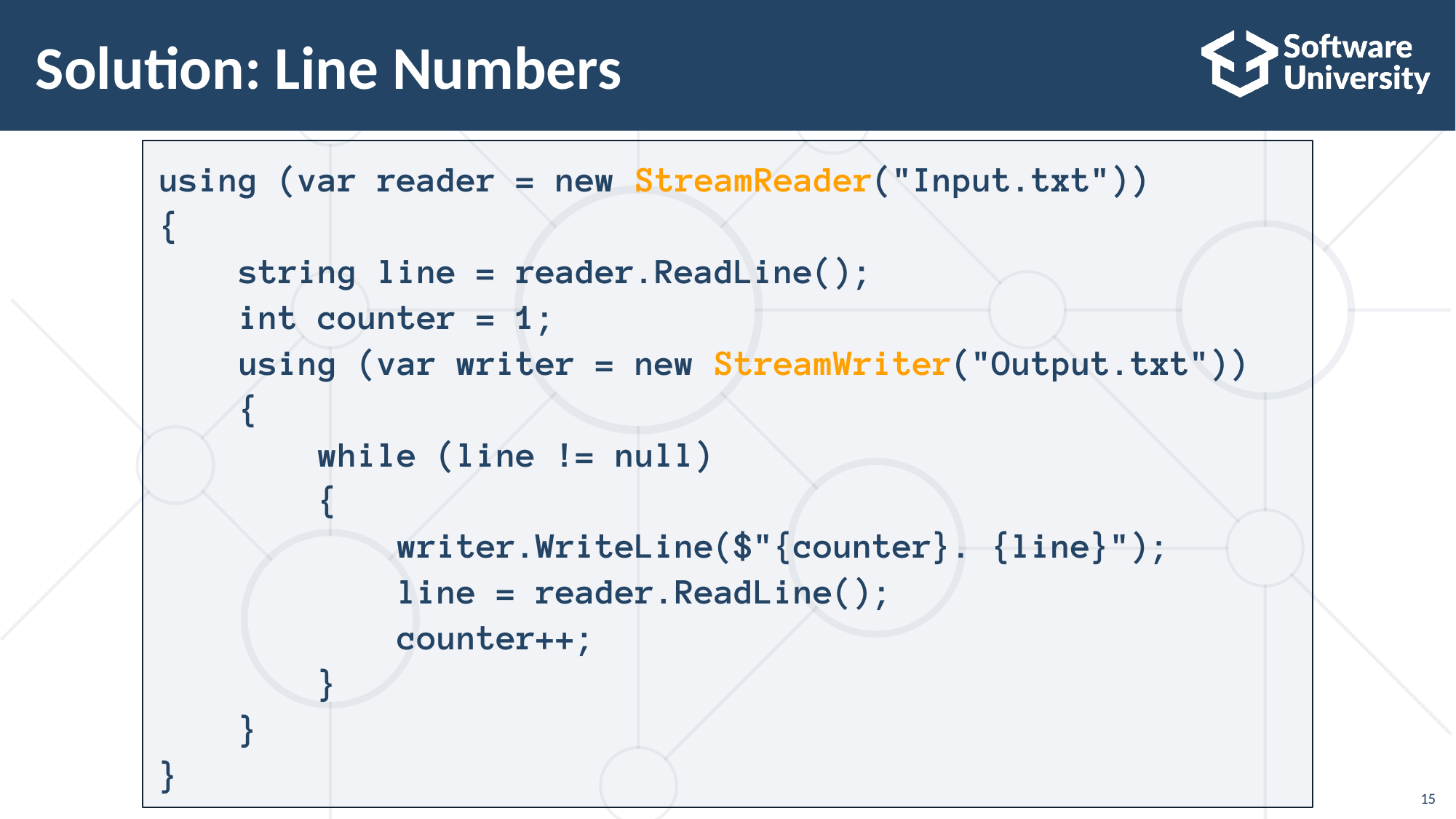

# Solution: Line Numbers
using (var reader = new StreamReader("Input.txt"))
{
    string line = reader.ReadLine();
    int counter = 1;
    using (var writer = new StreamWriter("Output.txt"))
    {
        while (line != null)
        {
            writer.WriteLine($"{counter}. {line}");
            line = reader.ReadLine();
            counter++;
        }
    }
}
15